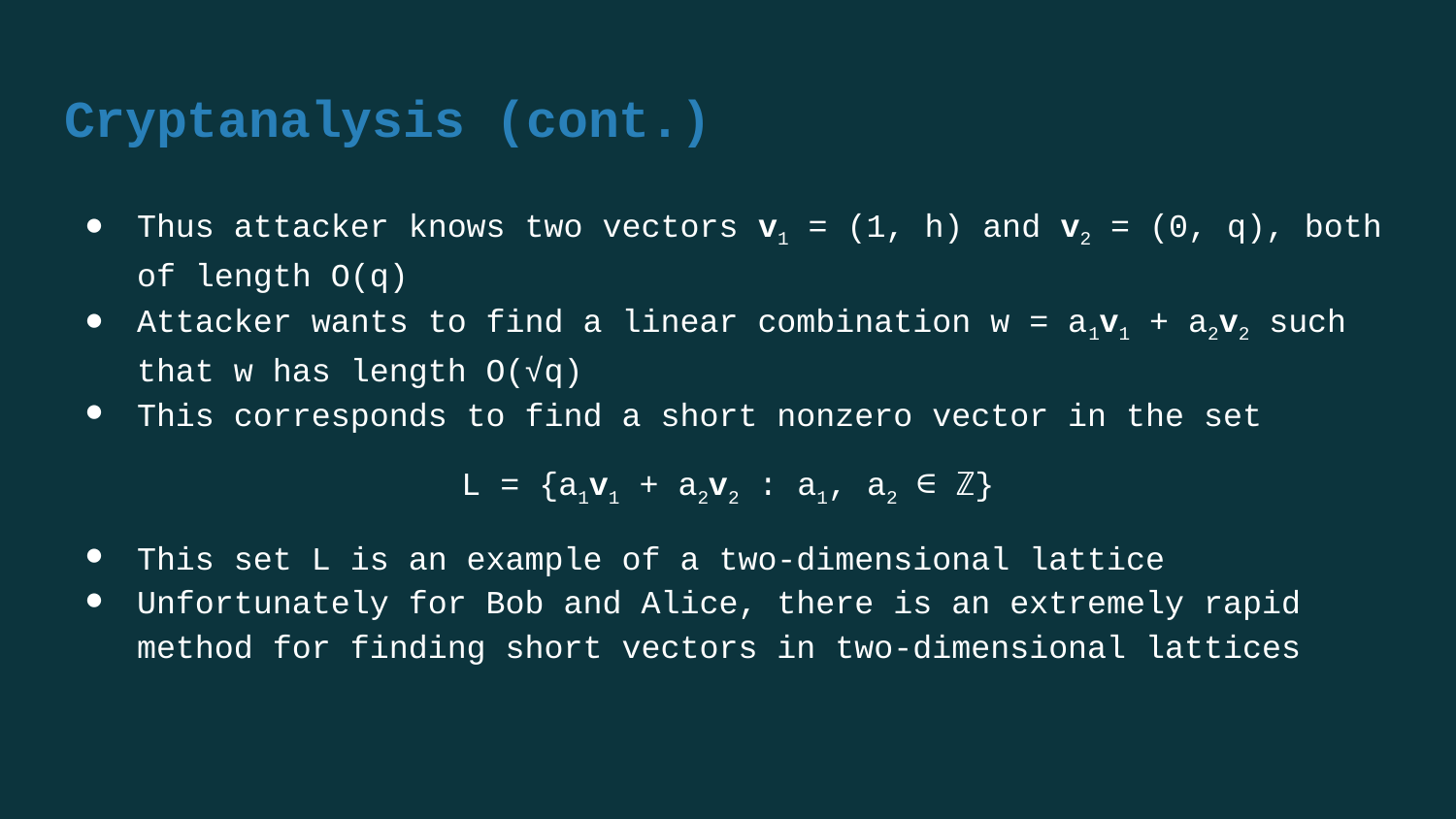

# Cryptanalysis (cont.)
Thus attacker knows two vectors v1 = (1, h) and v2 = (0, q), both of length O(q)
Attacker wants to find a linear combination w = a1v1 + a2v2 such that w has length O(√q)
This corresponds to find a short nonzero vector in the set
L = {a1v1 + a2v2 : a1, a2 ∈ ℤ}
This set L is an example of a two-dimensional lattice
Unfortunately for Bob and Alice, there is an extremely rapid method for finding short vectors in two-dimensional lattices